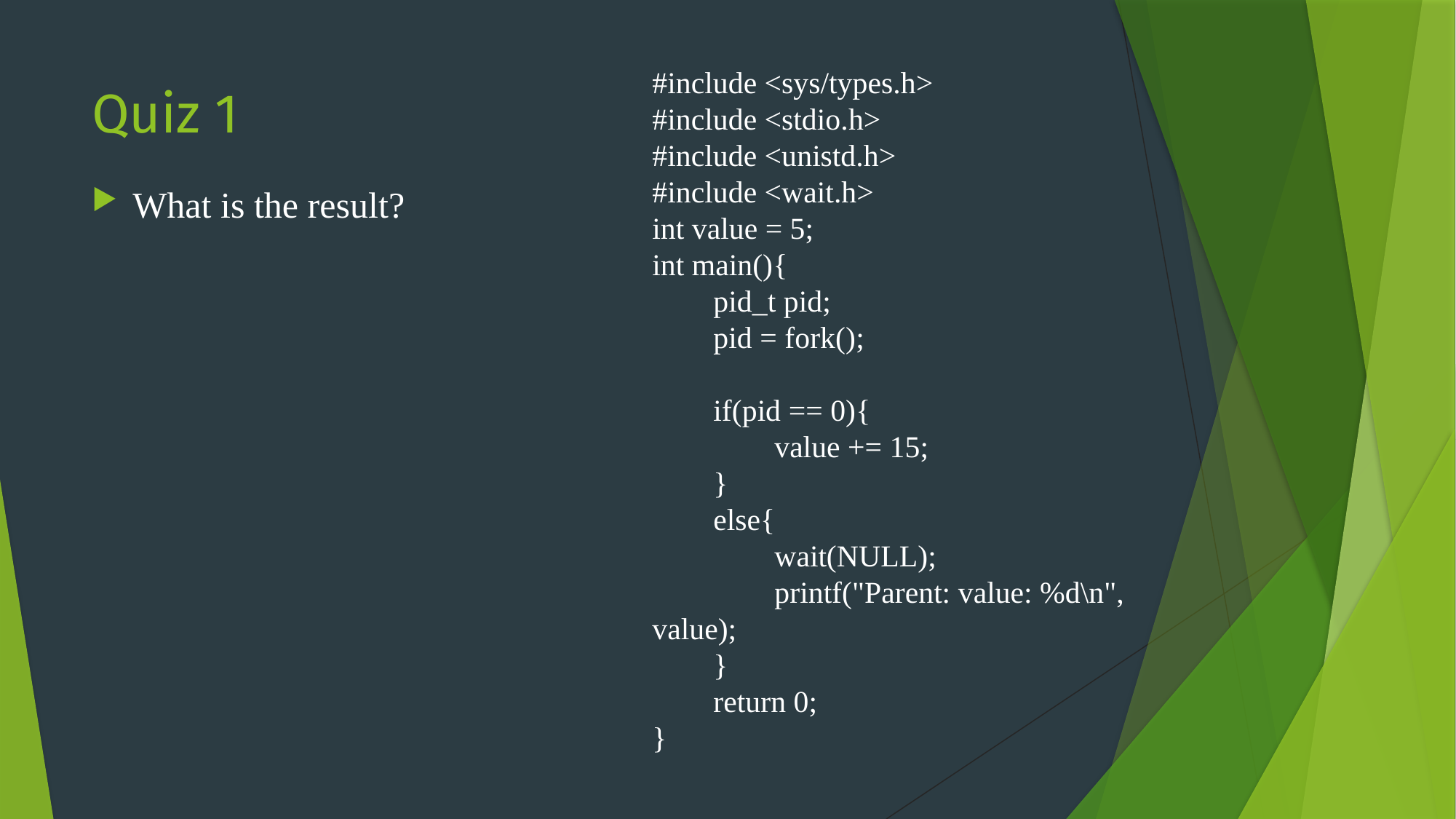

#include <sys/types.h>
#include <stdio.h>
#include <unistd.h>
#include <wait.h>
int value = 5;
int main(){
        pid_t pid;
        pid = fork();

        if(pid == 0){
                value += 15;
        }
        else{
                wait(NULL);
                printf("Parent: value: %d\n", value);
        }
        return 0;
}
# Quiz 1
What is the result?